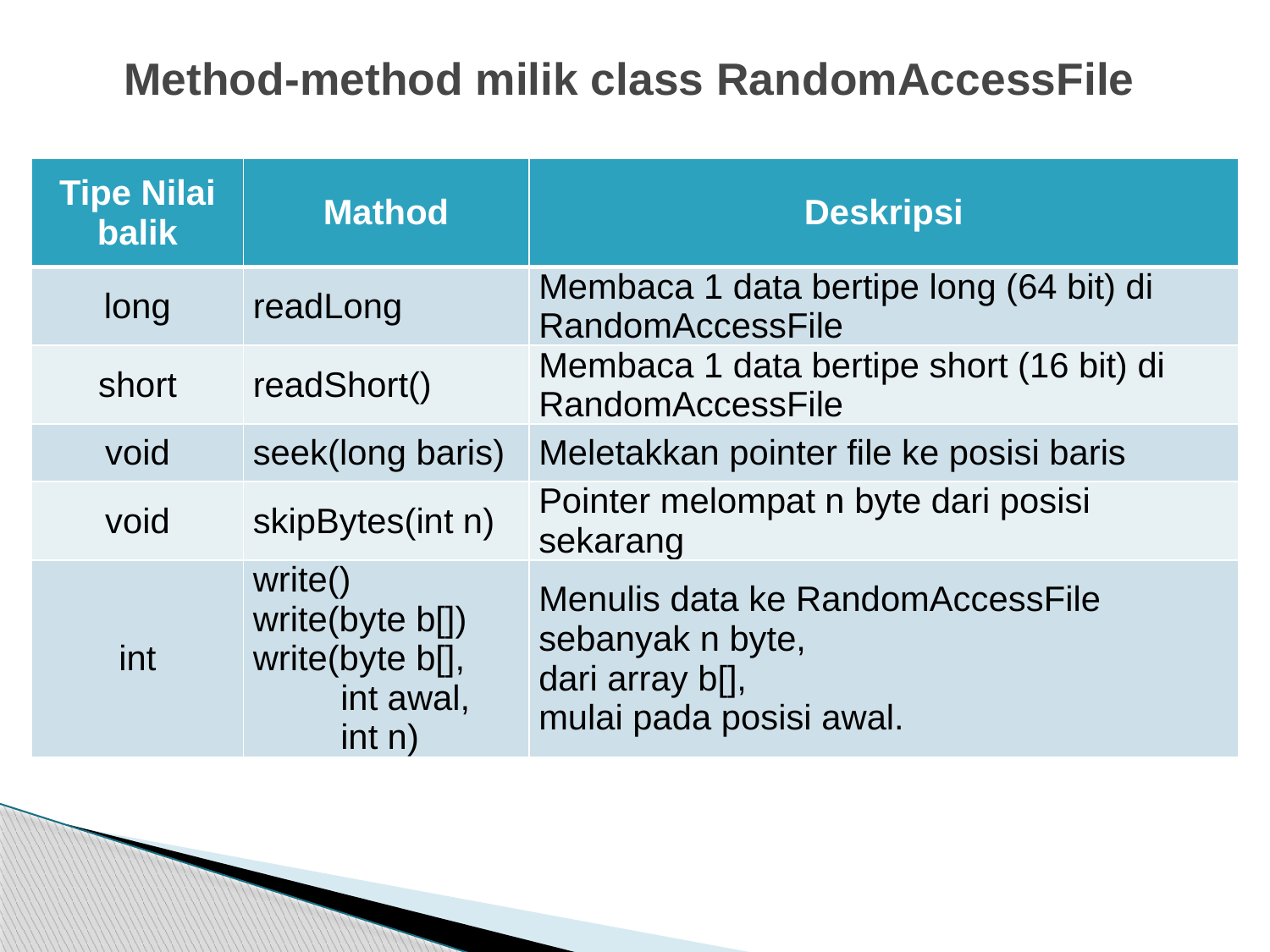

# Method-method milik class RandomAccessFile
| Tipe Nilai balik | Mathod | Deskripsi |
| --- | --- | --- |
| long | readLong | Membaca 1 data bertipe long (64 bit) di RandomAccessFile |
| short | readShort() | Membaca 1 data bertipe short (16 bit) di RandomAccessFile |
| void | seek(long baris) | Meletakkan pointer file ke posisi baris |
| void | skipBytes(int n) | Pointer melompat n byte dari posisi sekarang |
| int | write() write(byte b[]) write(byte b[], int awal, int n) | Menulis data ke RandomAccessFile sebanyak n byte, dari array b[], mulai pada posisi awal. |